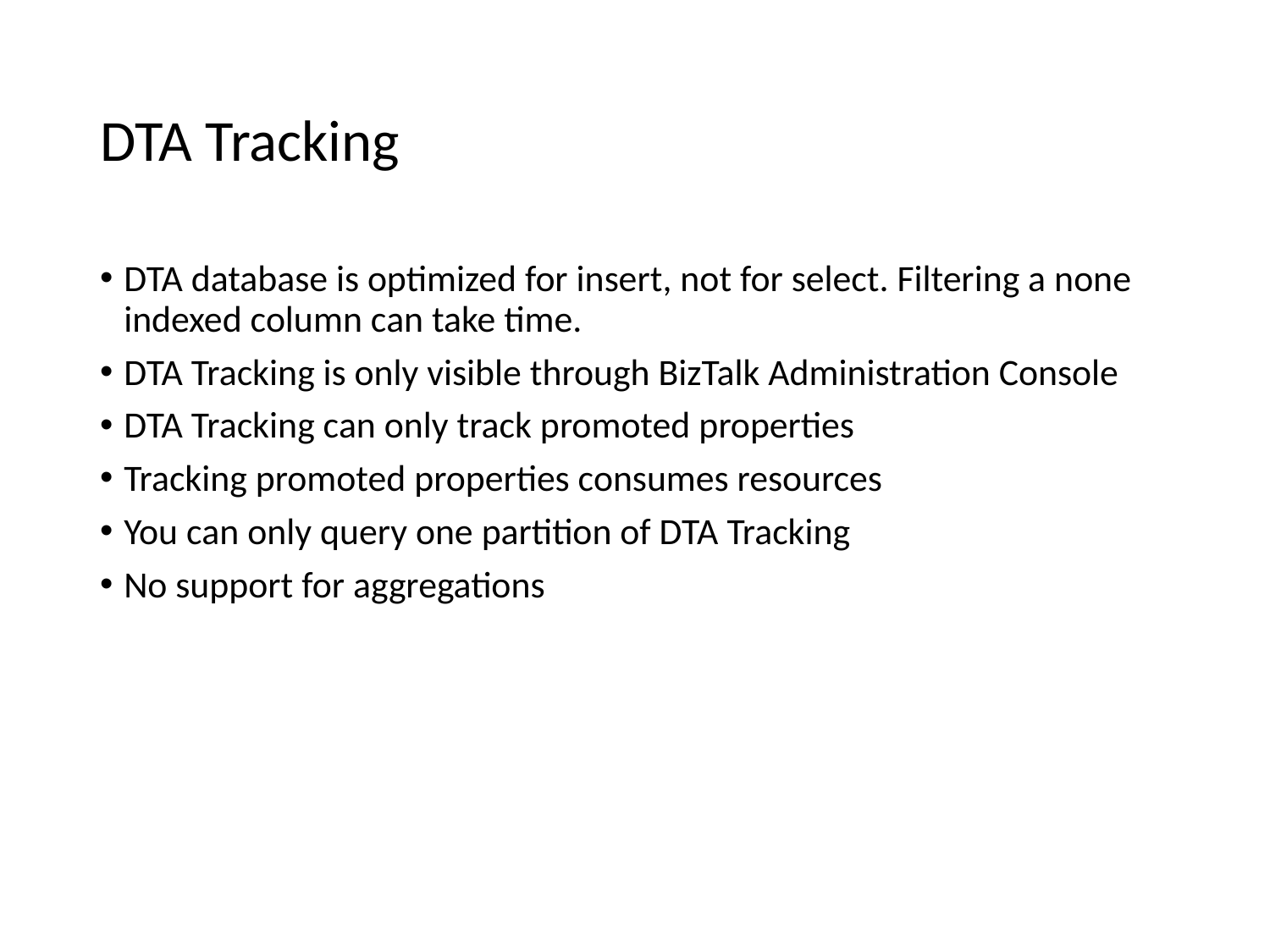

# DTA Tracking
DTA database is optimized for insert, not for select. Filtering a none indexed column can take time.
DTA Tracking is only visible through BizTalk Administration Console
DTA Tracking can only track promoted properties
Tracking promoted properties consumes resources
You can only query one partition of DTA Tracking
No support for aggregations